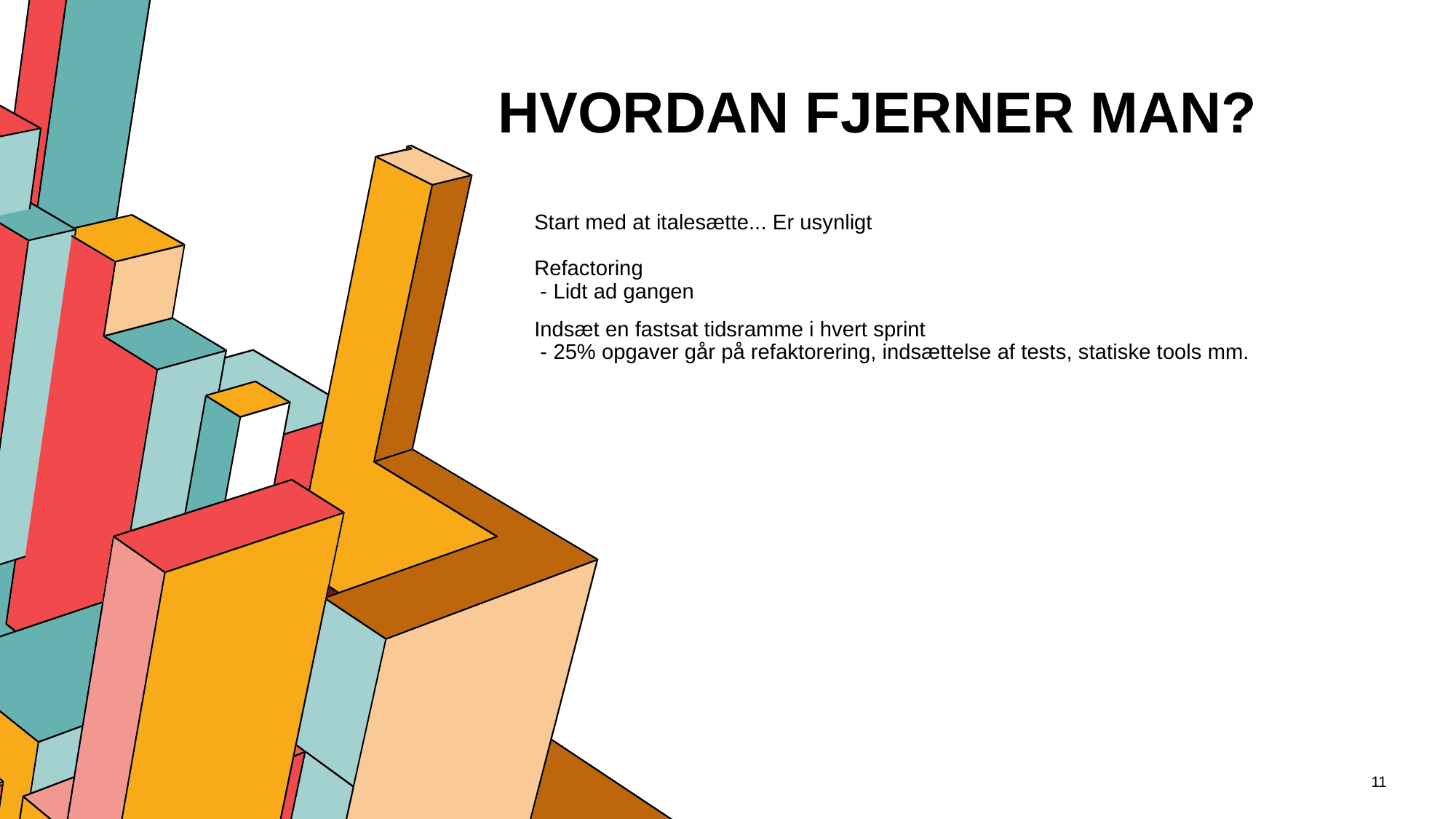

# Hvordan fjerner man?
Start med at italesætte... Er usynligt
Refactoring
 - Lidt ad gangen
Indsæt en fastsat tidsramme i hvert sprint
 - 25% opgaver går på refaktorering, indsættelse af tests, statiske tools mm.
11